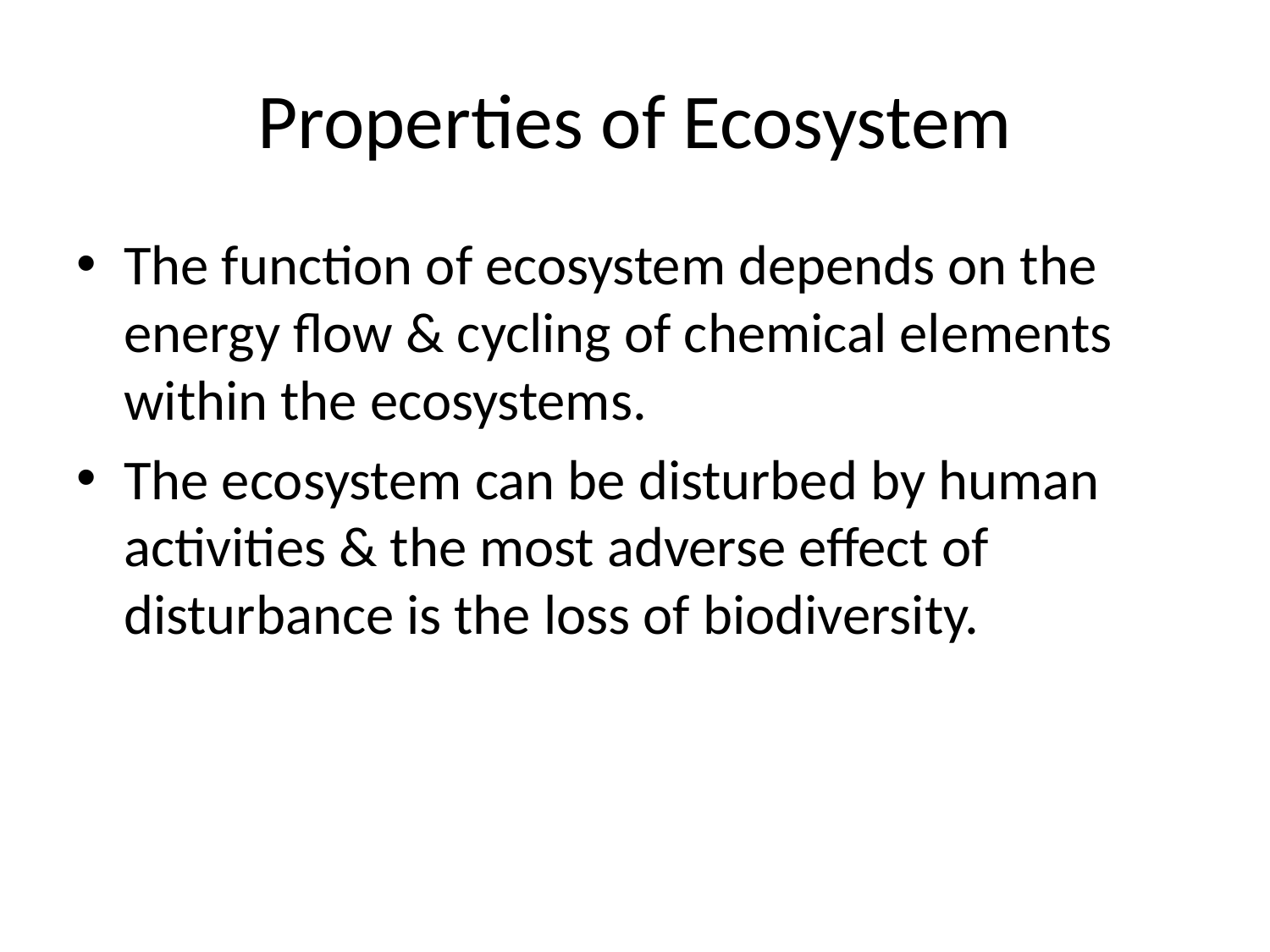

# Properties of Ecosystem
The function of ecosystem depends on the energy flow & cycling of chemical elements within the ecosystems.
The ecosystem can be disturbed by human activities & the most adverse effect of disturbance is the loss of biodiversity.